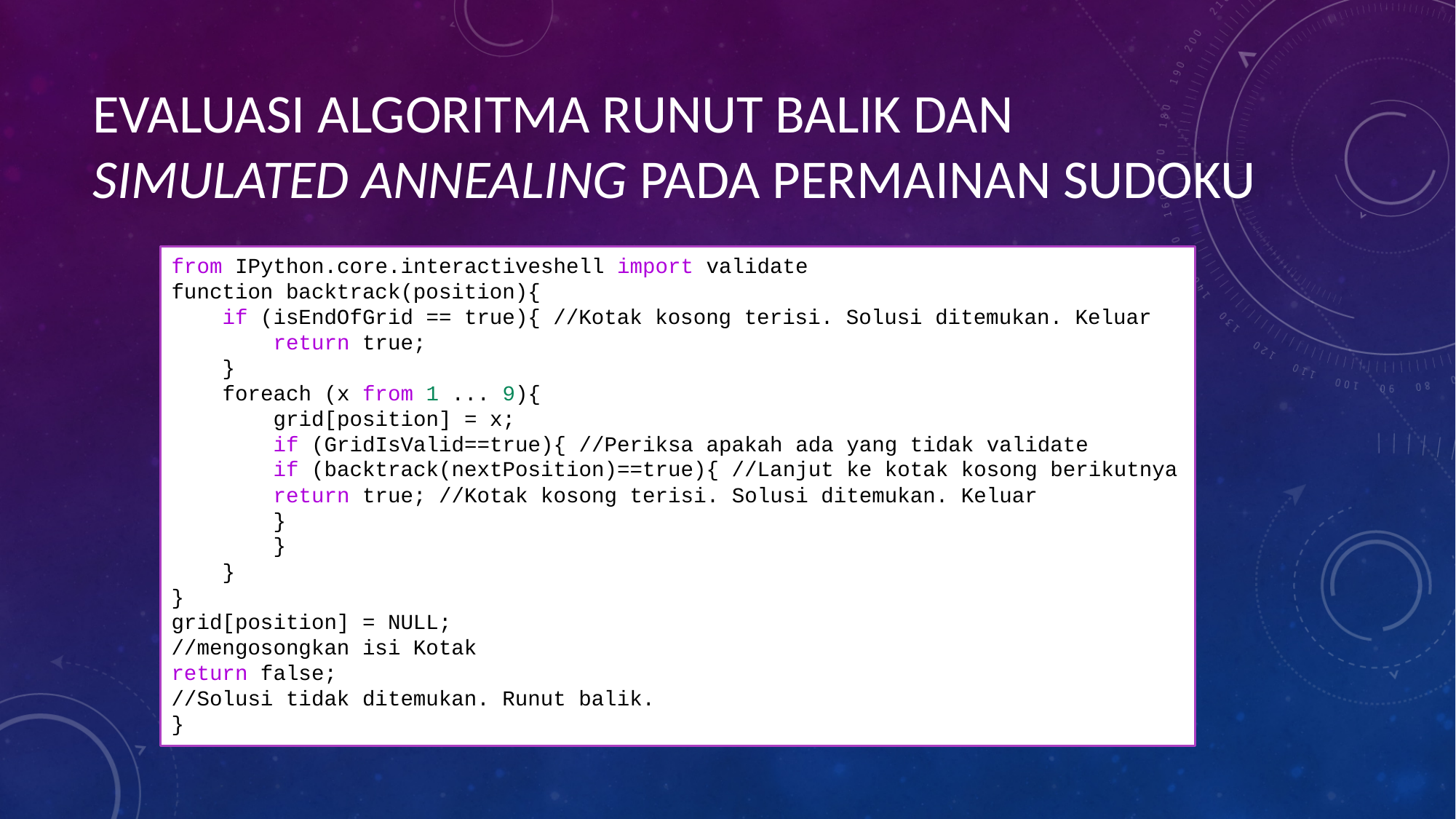

# EVALUASI ALGORITMA RUNUT BALIK DAN SIMULATED ANNEALING PADA PERMAINAN SUDOKU
from IPython.core.interactiveshell import validate
function backtrack(position){
    if (isEndOfGrid == true){ //Kotak kosong terisi. Solusi ditemukan. Keluar
        return true;
    }
    foreach (x from 1 ... 9){
        grid[position] = x;
        if (GridIsValid==true){ //Periksa apakah ada yang tidak validate
        if (backtrack(nextPosition)==true){ //Lanjut ke kotak kosong berikutnya
        return true; //Kotak kosong terisi. Solusi ditemukan. Keluar
        }
        }
    }
}
grid[position] = NULL;
//mengosongkan isi Kotak
return false;
//Solusi tidak ditemukan. Runut balik.
}